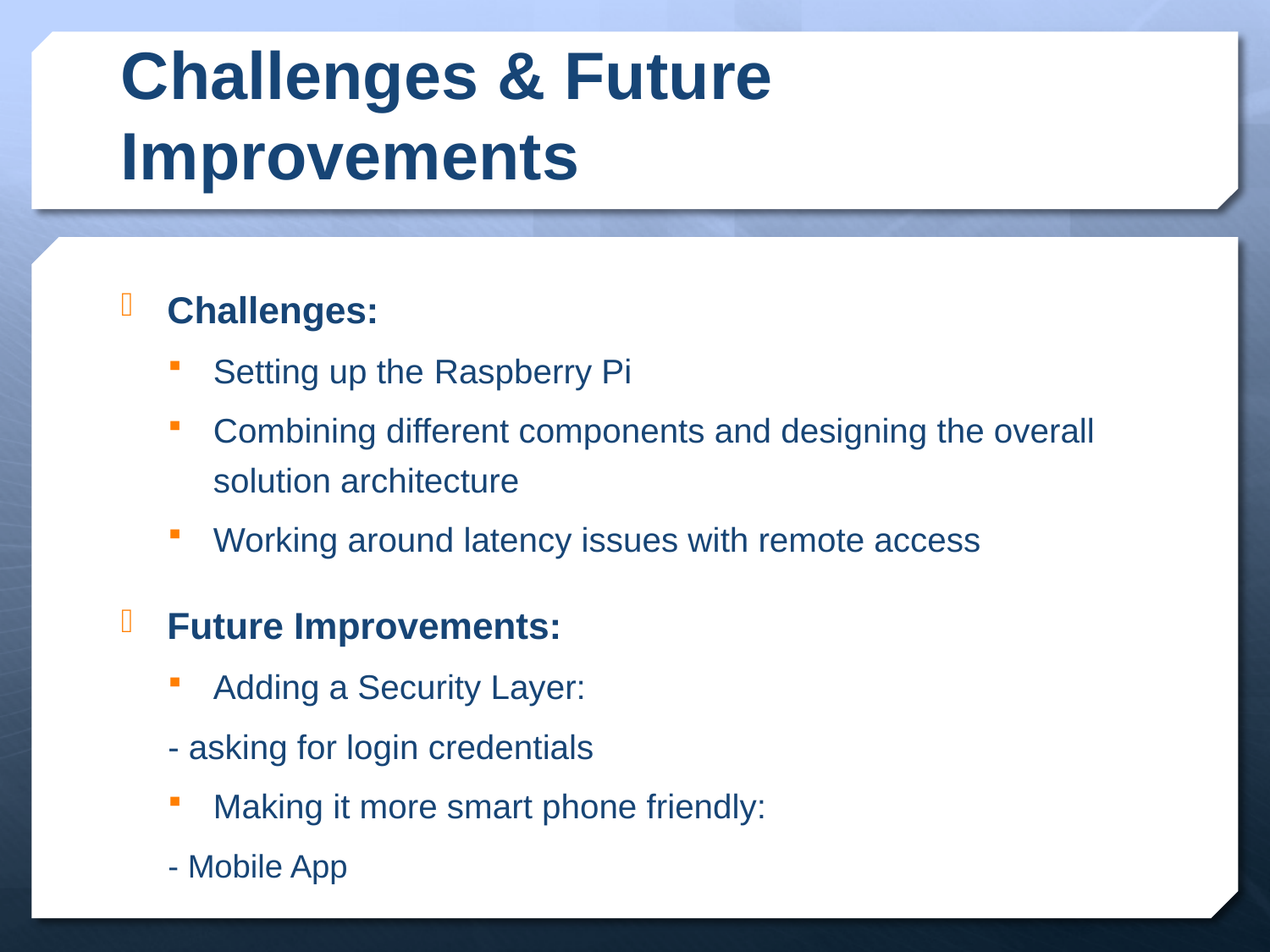

# Challenges & Future Improvements
Challenges:
Setting up the Raspberry Pi
Combining different components and designing the overall solution architecture
Working around latency issues with remote access
Future Improvements:
Adding a Security Layer:
	- asking for login credentials
Making it more smart phone friendly:
	- Mobile App